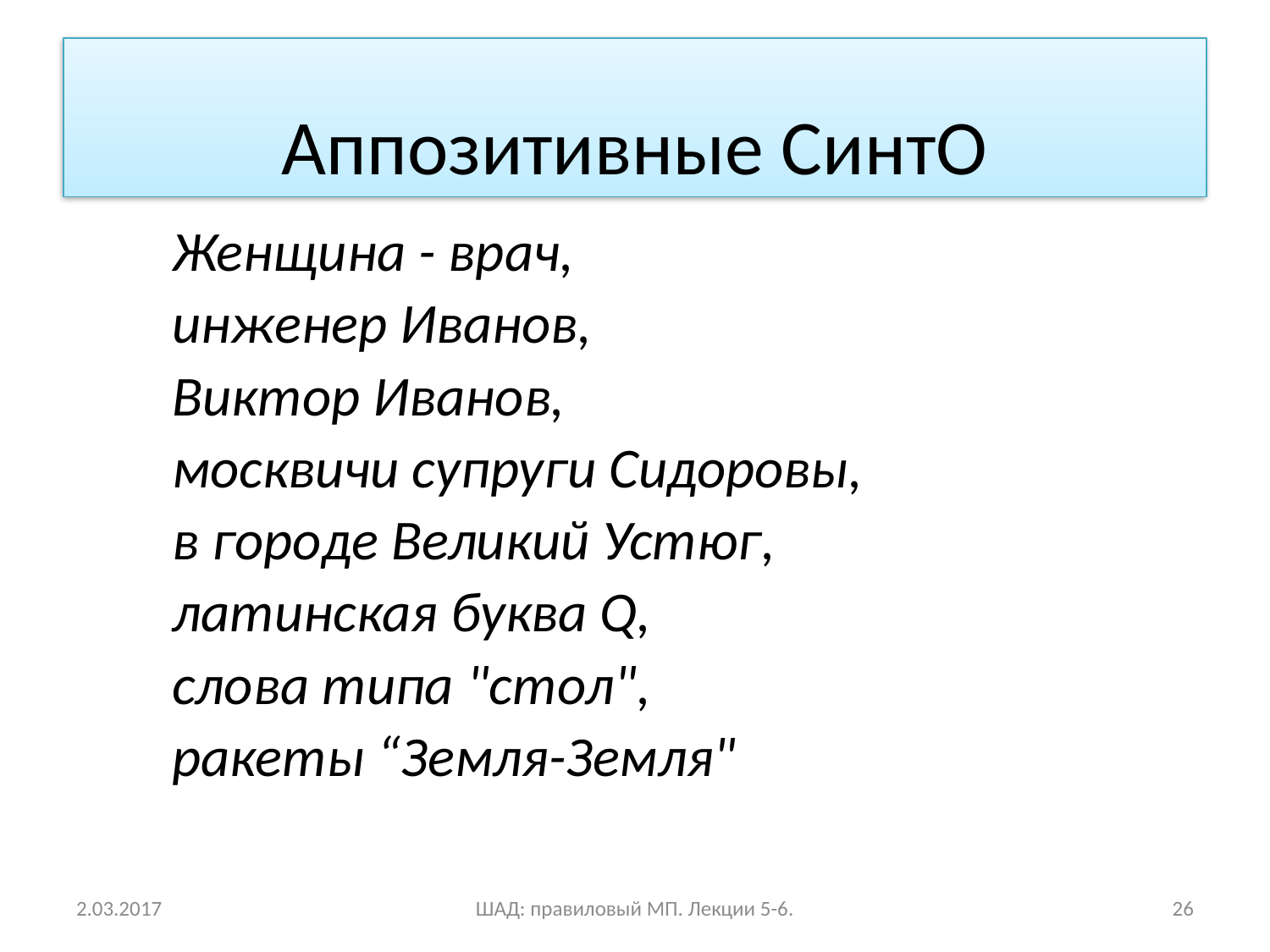

Аппозитивные СинтО
Женщина - врач,
инженер Иванов,
Виктор Иванов,
москвичи супруги Сидоровы,
в городе Великий Устюг,
латинская буква Q,
слова типа "стол",
ракеты “Земля-Земля"
2.03.2017
ШАД: правиловый МП. Лекции 5-6.
26